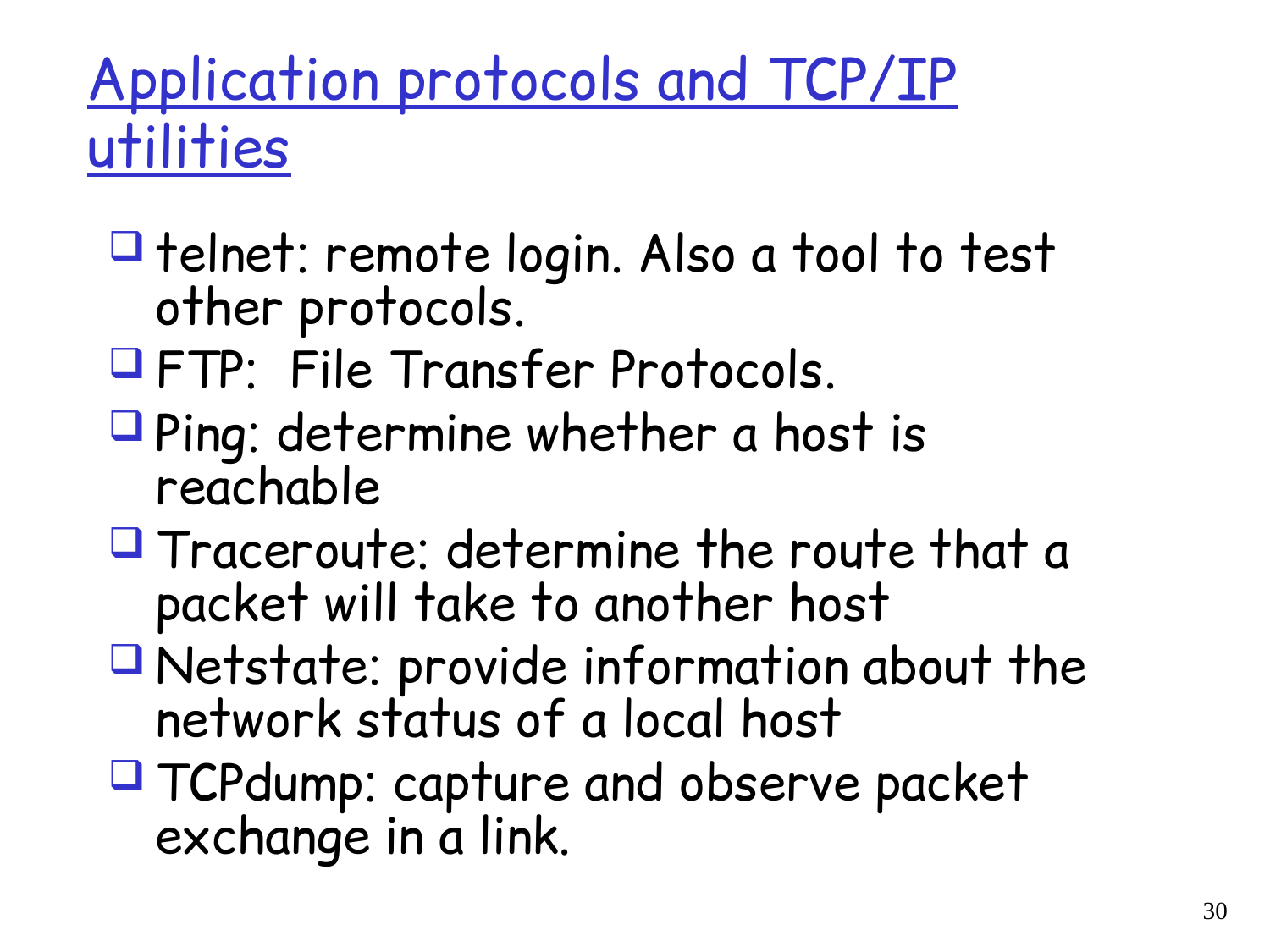

# Application protocols and TCP/IP utilities
telnet: remote login. Also a tool to test other protocols.
FTP:  File Transfer Protocols.
Ping: determine whether a host is reachable
Traceroute: determine the route that a packet will take to another host
Netstate: provide information about the network status of a local host
TCPdump: capture and observe packet exchange in a link.
30